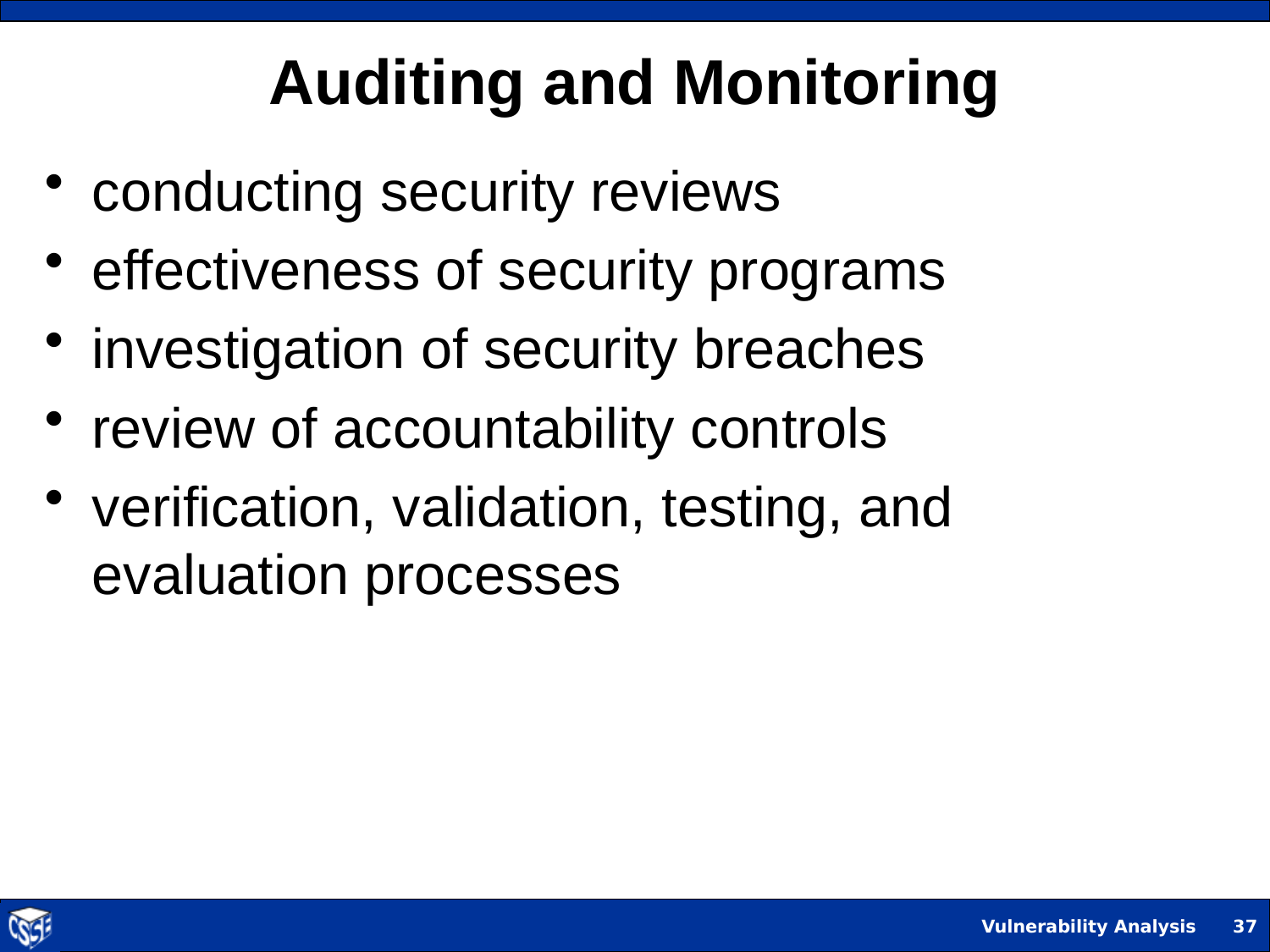

# Auditing and Monitoring
conducting security reviews
effectiveness of security programs
investigation of security breaches
review of accountability controls
verification, validation, testing, and evaluation processes